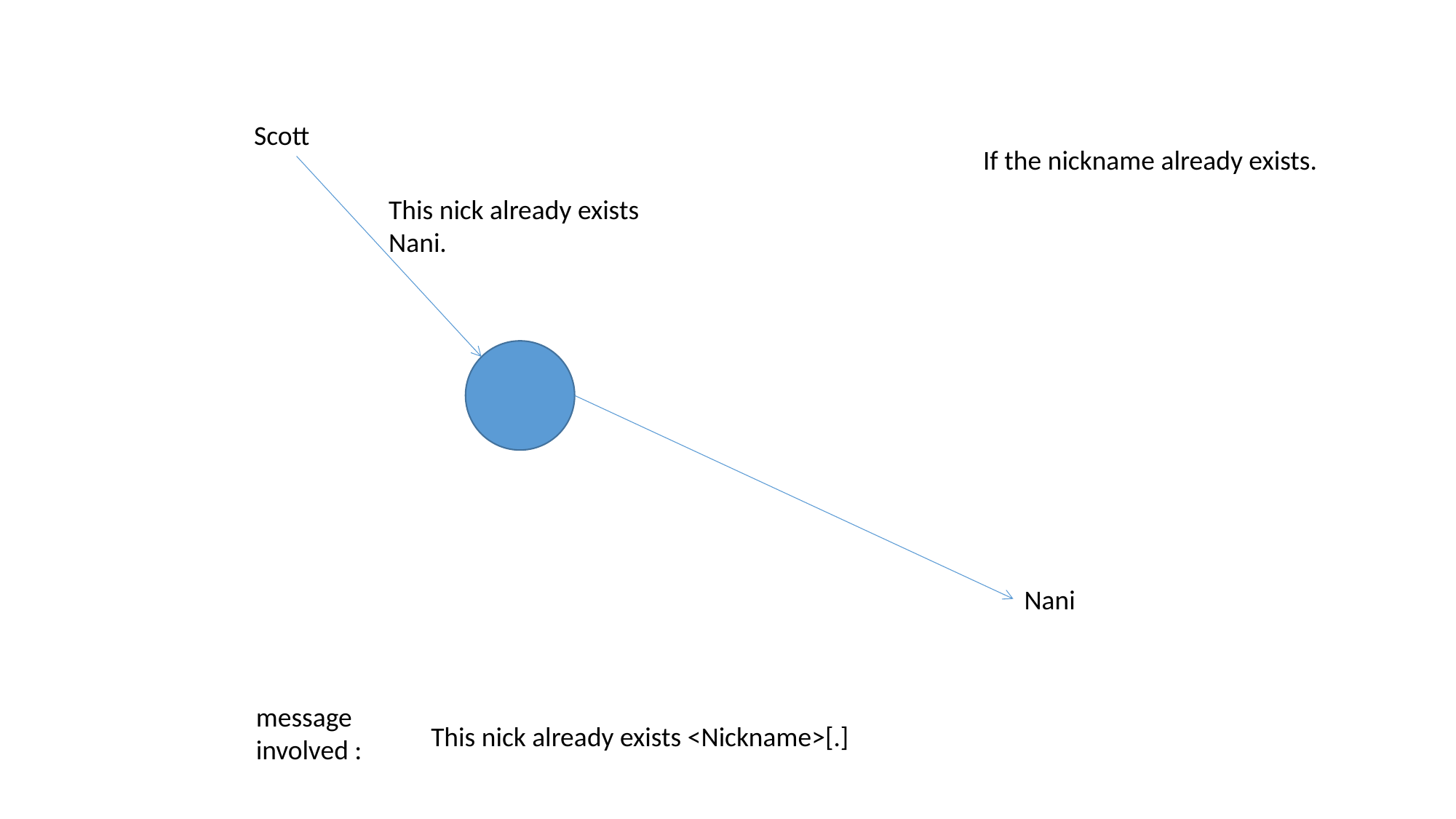

Scott
If the nickname already exists.
This nick already exists Nani.

Nani
message
involved :
This nick already exists <Nickname>[.]